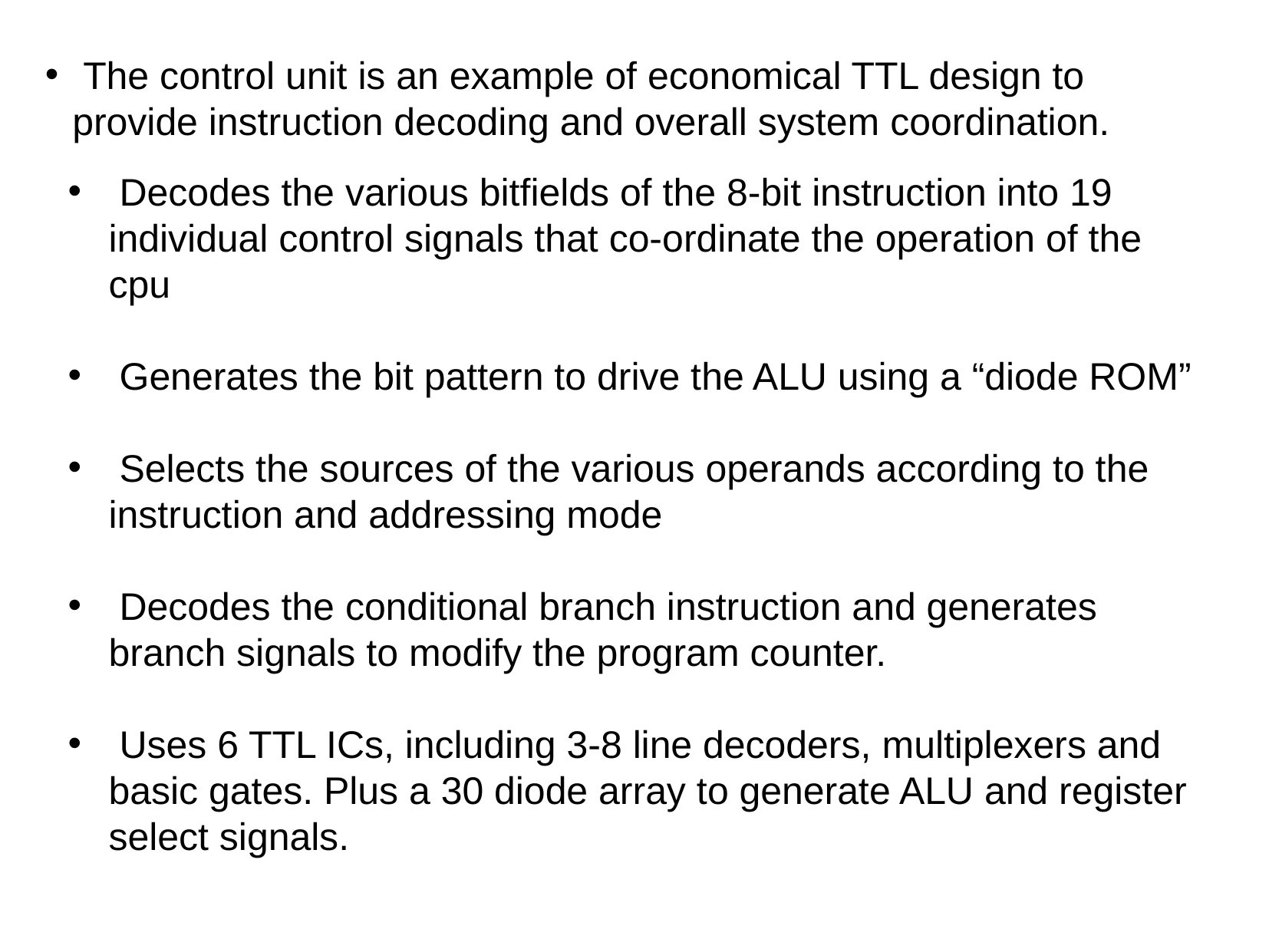

# The control unit is an example of economical TTL design to provide instruction decoding and overall system coordination.
 Decodes the various bitfields of the 8-bit instruction into 19 individual control signals that co-ordinate the operation of the cpu

 Generates the bit pattern to drive the ALU using a “diode ROM”

 Selects the sources of the various operands according to the instruction and addressing mode

 Decodes the conditional branch instruction and generates branch signals to modify the program counter.

 Uses 6 TTL ICs, including 3-8 line decoders, multiplexers and basic gates. Plus a 30 diode array to generate ALU and register select signals.